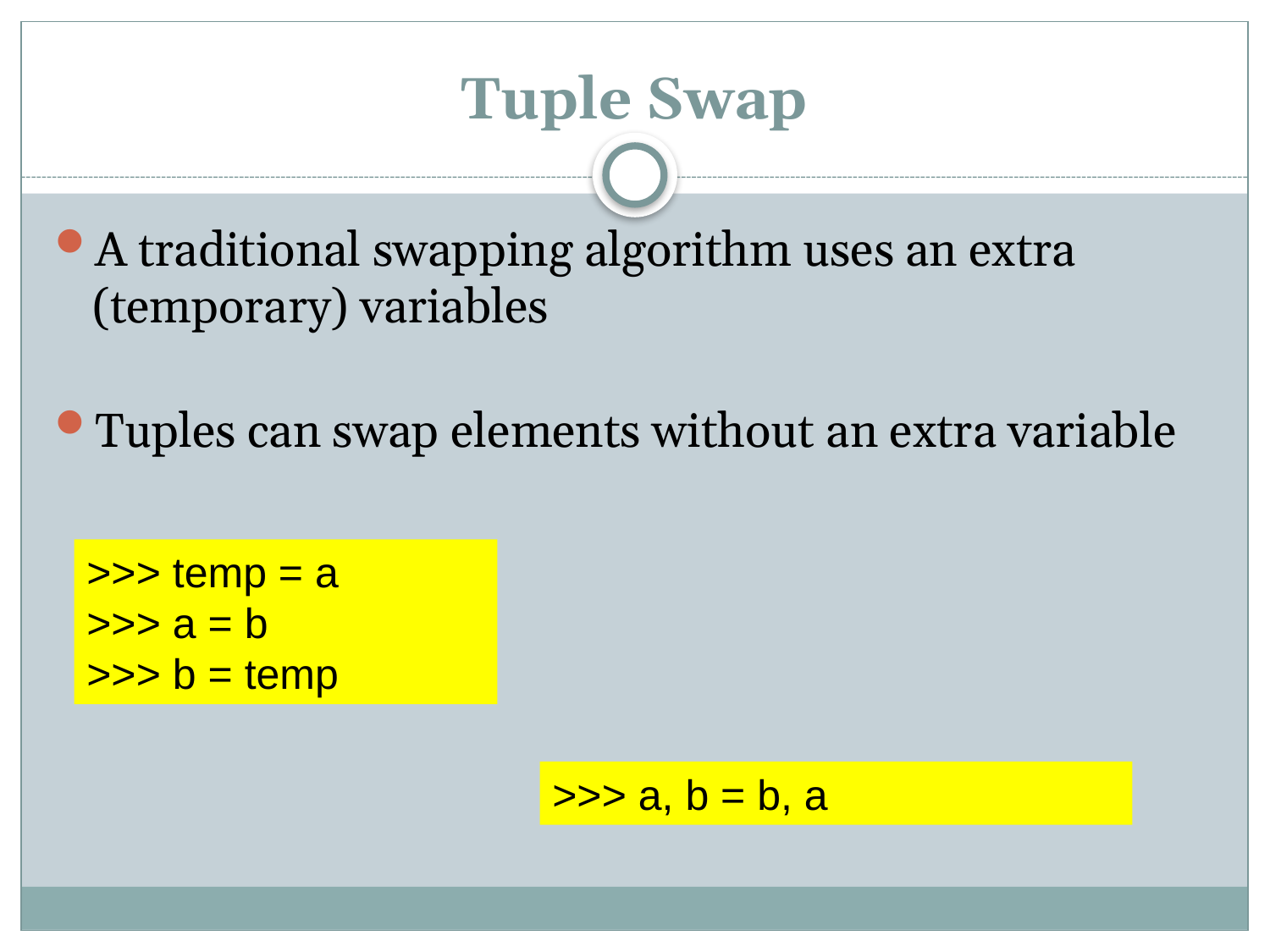

# Tuple Swap
A traditional swapping algorithm uses an extra (temporary) variables
Tuples can swap elements without an extra variable

>>> temp = a
>>> a = b
>>> b = temp
>>> a, b = b, a